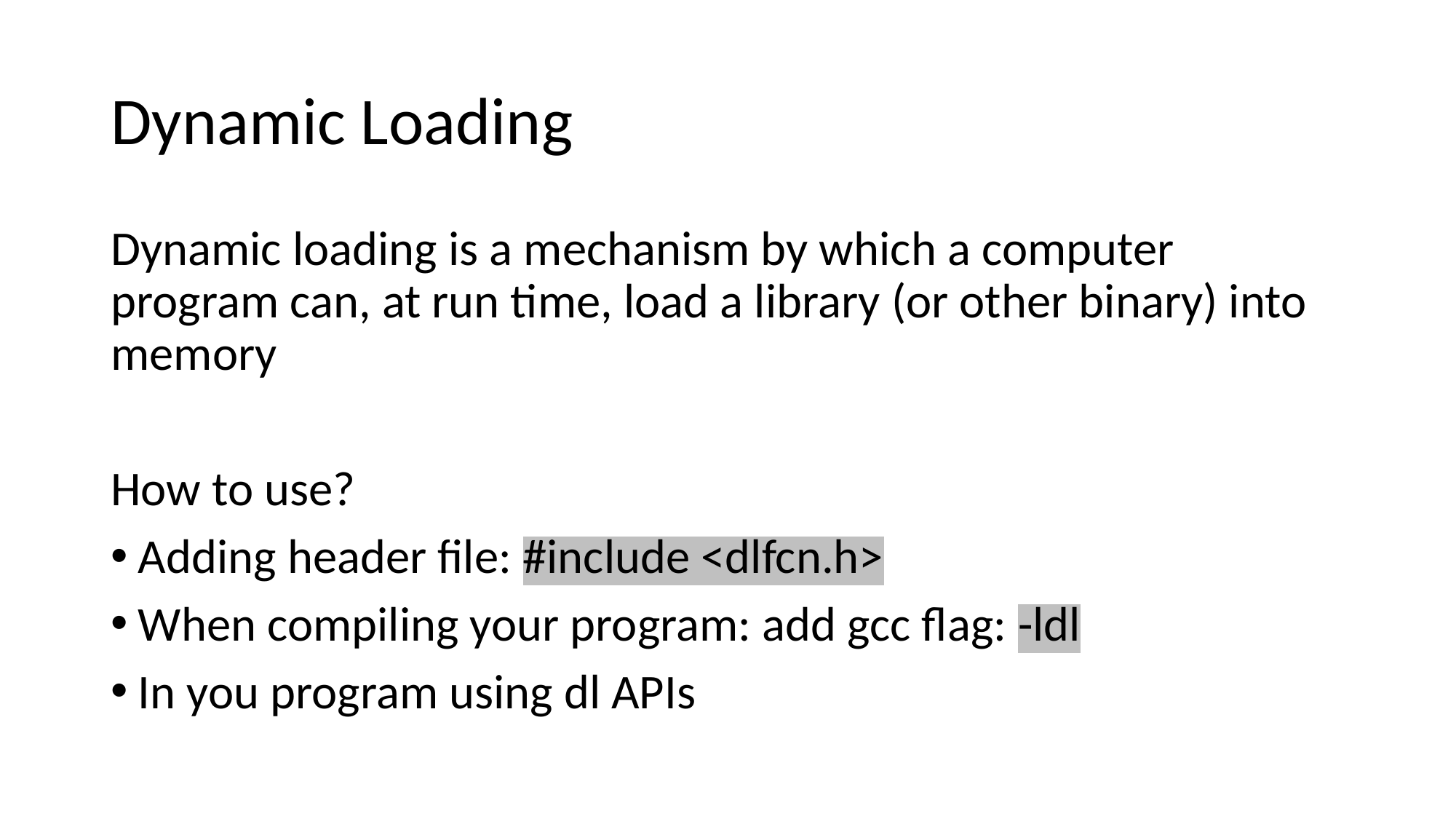

# Dynamic Loading
Dynamic loading is a mechanism by which a computer program can, at run time, load a library (or other binary) into memory

How to use?
Adding header file: #include <dlfcn.h>
When compiling your program: add gcc flag: -ldl
In you program using dl APIs